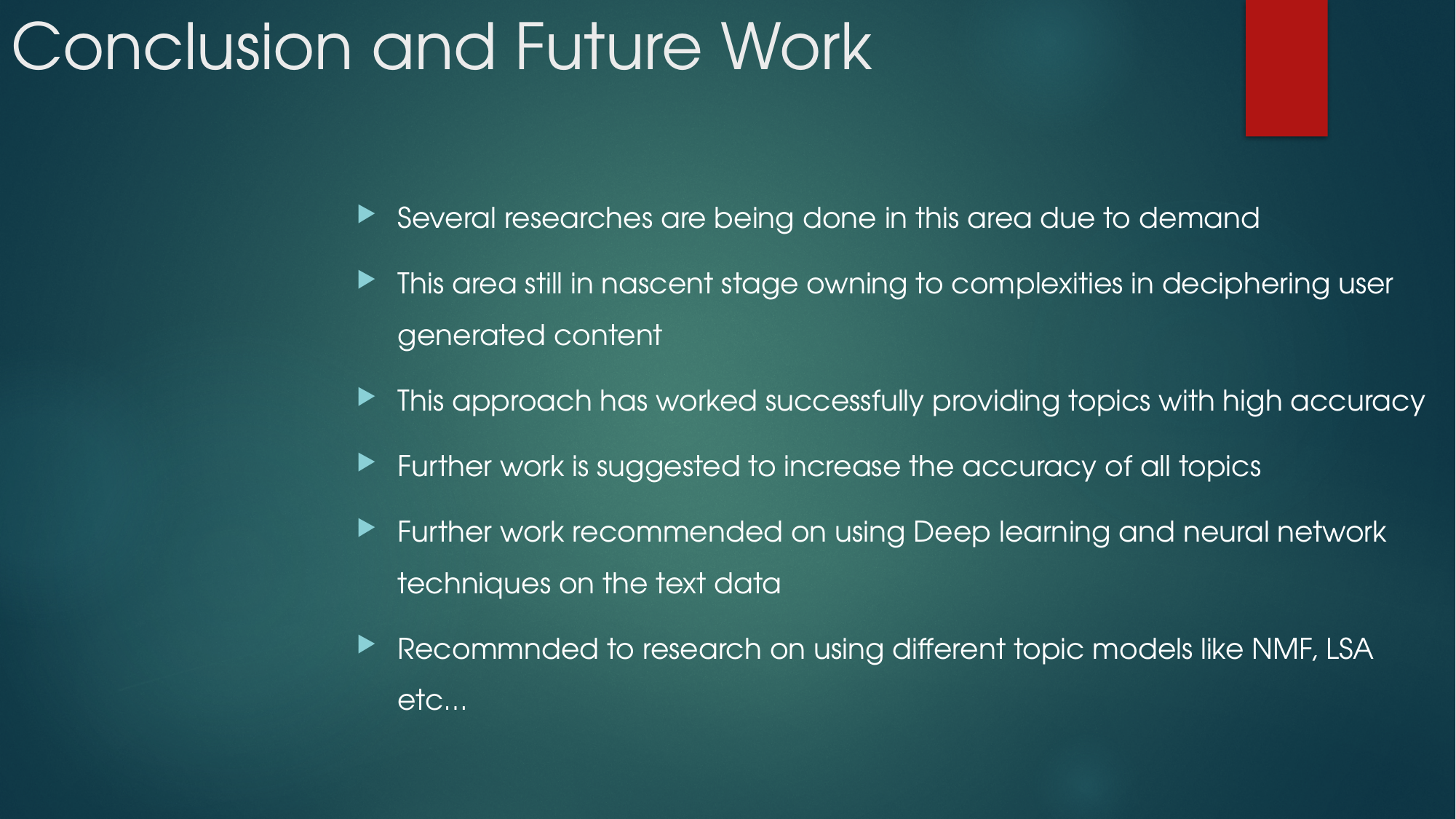

# Conclusion and Future Work
Several researches are being done in this area due to demand
This area still in nascent stage owning to complexities in deciphering user generated content
This approach has worked successfully providing topics with high accuracy
Further work is suggested to increase the accuracy of all topics
Further work recommended on using Deep learning and neural network techniques on the text data
Recommnded to research on using different topic models like NMF, LSA etc…